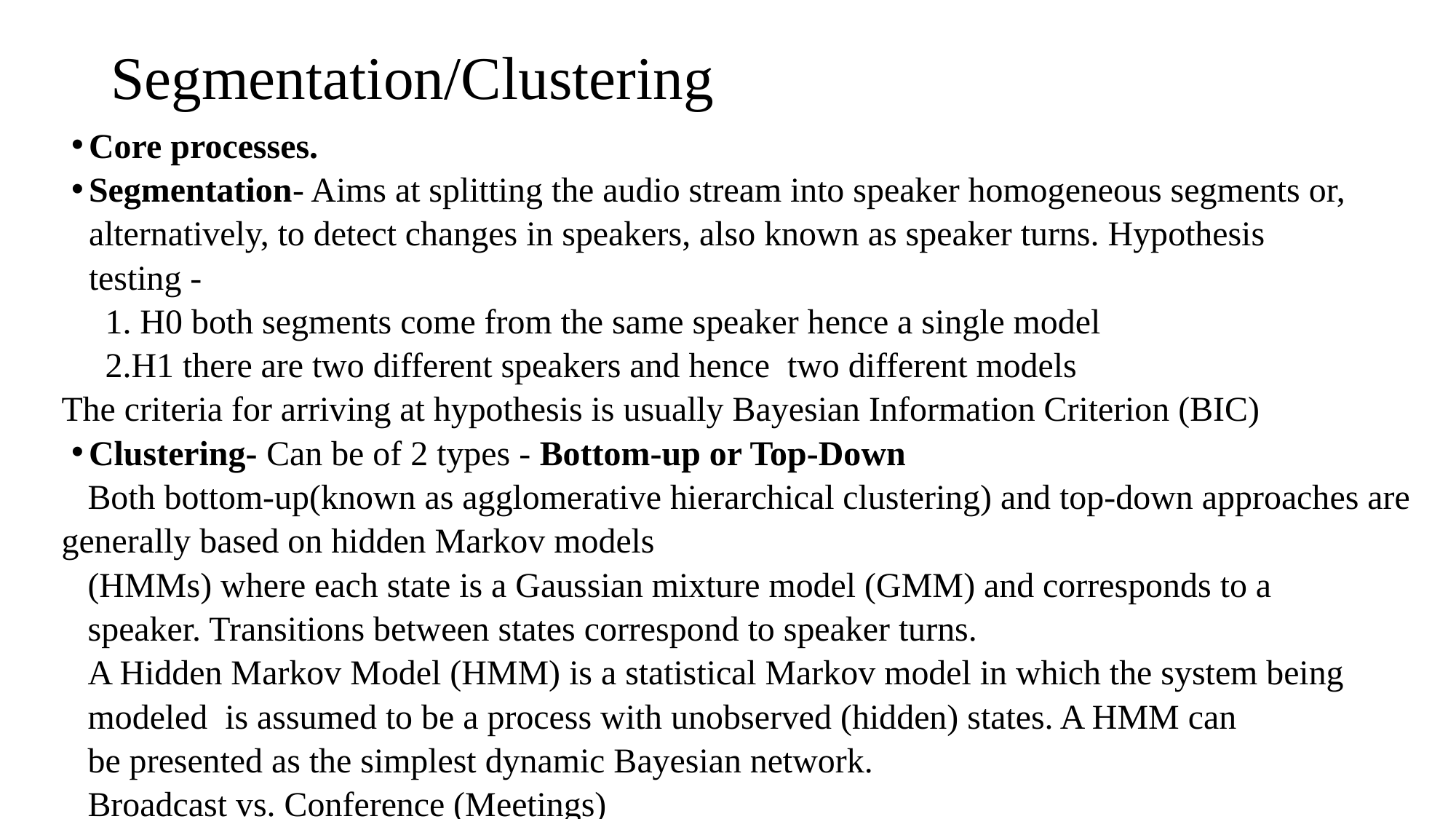

# Segmentation/Clustering
Core processes.
Segmentation- Aims at splitting the audio stream into speaker homogeneous segments or, alternatively, to detect changes in speakers, also known as speaker turns. Hypothesis               testing -
     1. H0 both segments come from the same speaker hence a single model
     2.H1 there are two different speakers and hence  two different models
The criteria for arriving at hypothesis is usually Bayesian Information Criterion (BIC)
Clustering- Can be of 2 types - Bottom-up or Top-Down
   Both bottom-up(known as agglomerative hierarchical clustering) and top-down approaches are generally based on hidden Markov models
   (HMMs) where each state is a Gaussian mixture model (GMM) and corresponds to a
   speaker. Transitions between states correspond to speaker turns.
   A Hidden Markov Model (HMM) is a statistical Markov model in which the system being
   modeled  is assumed to be a process with unobserved (hidden) states. A HMM can
   be presented as the simplest dynamic Bayesian network.
   Broadcast vs. Conference (Meetings)